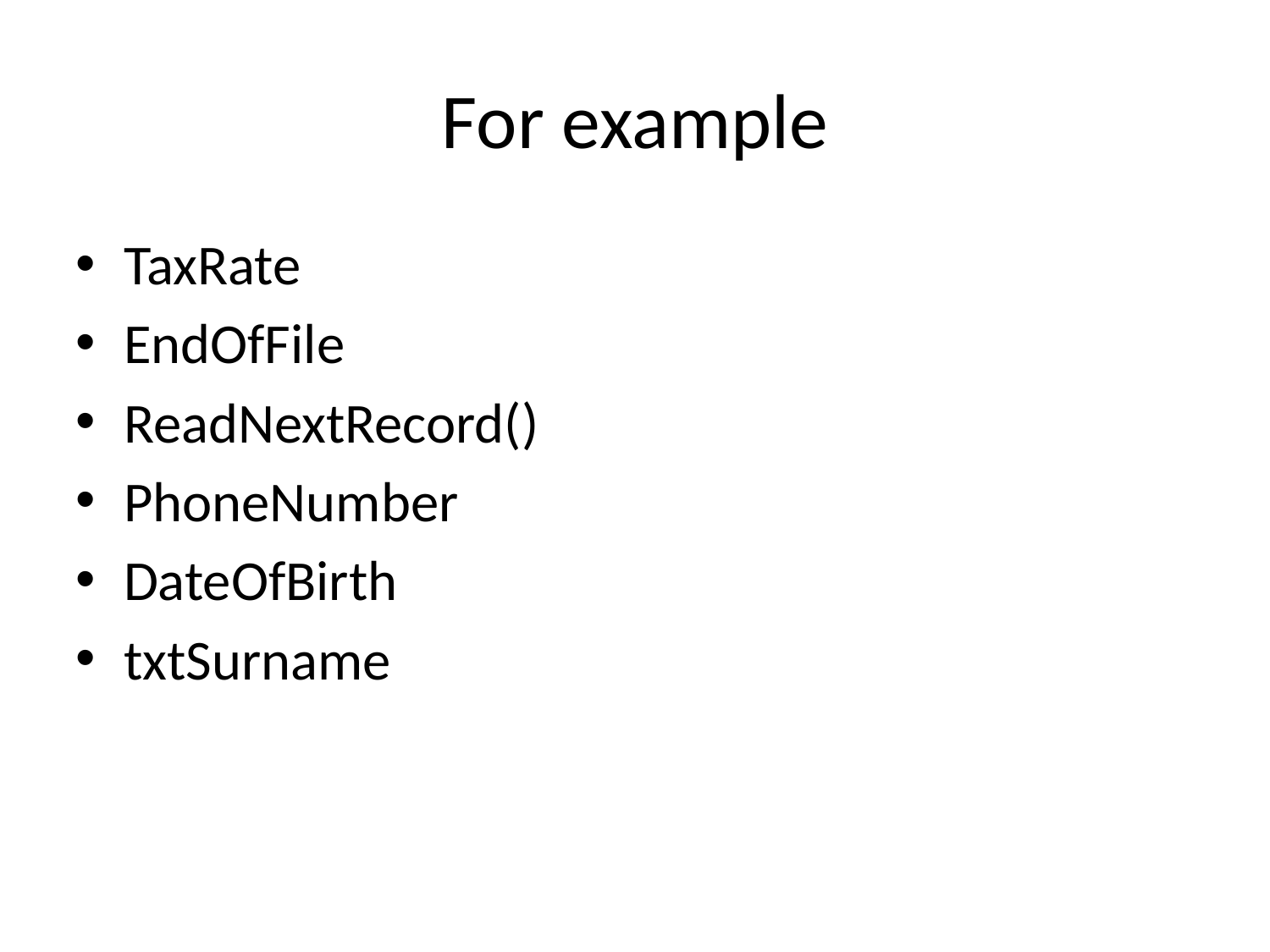

# For example
TaxRate
EndOfFile
ReadNextRecord()
PhoneNumber
DateOfBirth
txtSurname